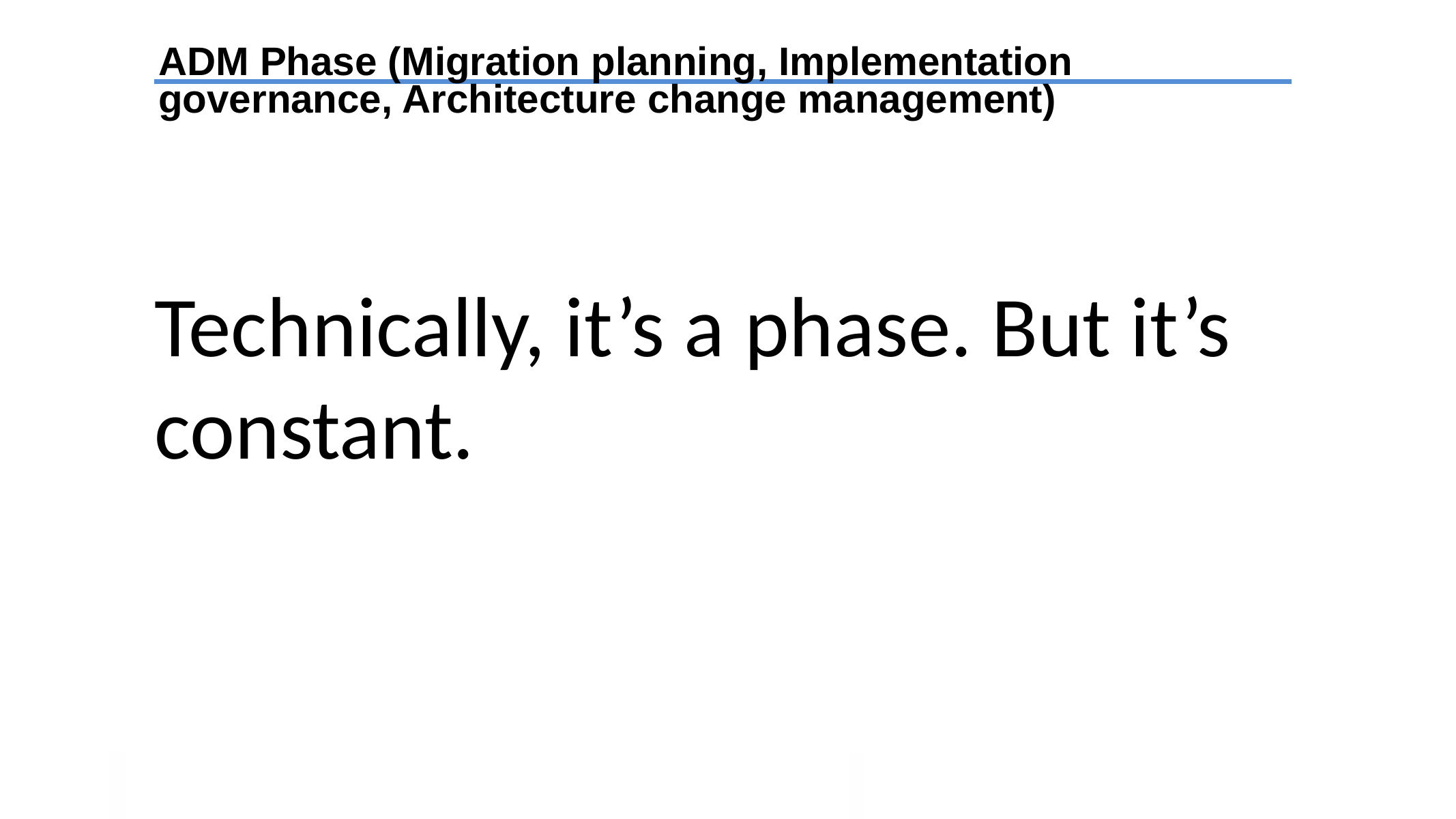

ADM Phase (Migration planning, Implementation governance, Architecture change management)

Technically, it’s a phase. But it’s constant.
TEXT
TEXT